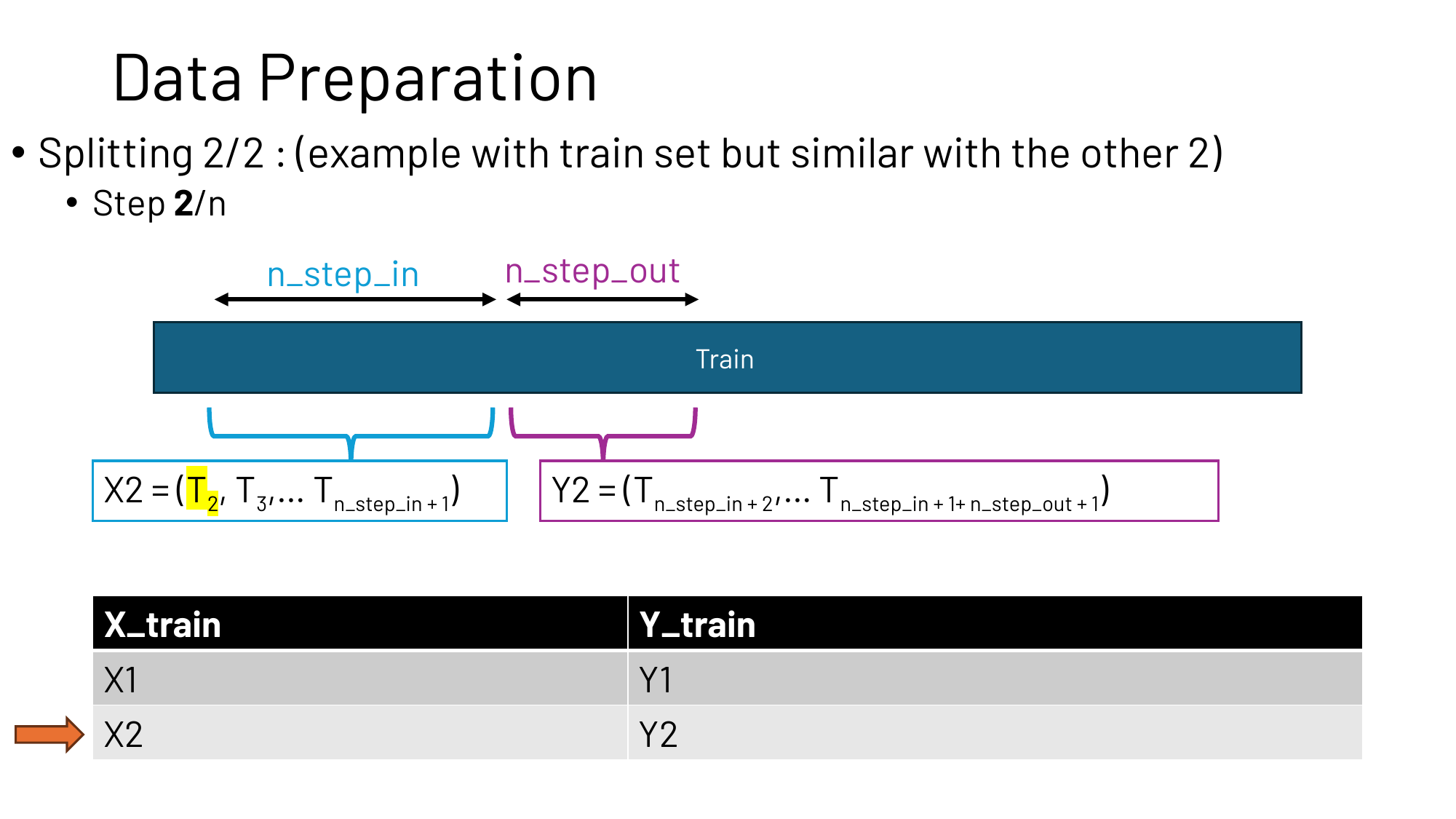

# Data Preparation
Splitting 2/2 : (example with train set but similar with the other 2)
Step 2/n
n_step_out
n_step_in

Train

X2 = (T2, T3,… Tn_step_in + 1)
Y2 = (Tn_step_in + 2,… Tn_step_in + 1+ n_step_out + 1)
| X\_train | Y\_train |
| --- | --- |
| X1 | Y1 |
| X2 | Y2 |